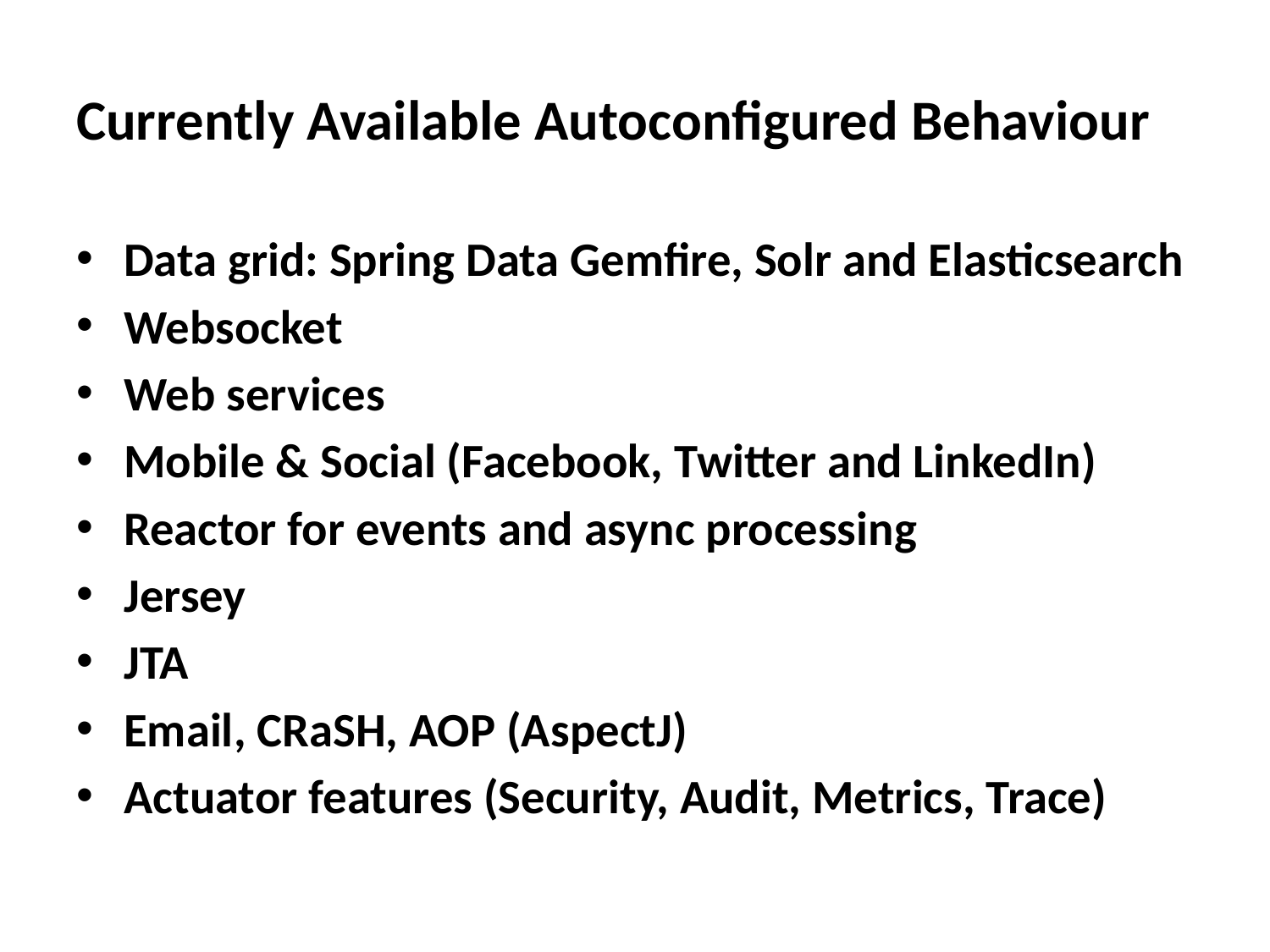

# Currently Available Autoconfigured Behaviour
Data grid: Spring Data Gemfire, Solr and Elasticsearch
Websocket
Web services
Mobile & Social (Facebook, Twitter and LinkedIn)
Reactor for events and async processing
Jersey
JTA
Email, CRaSH, AOP (AspectJ)
Actuator features (Security, Audit, Metrics, Trace)